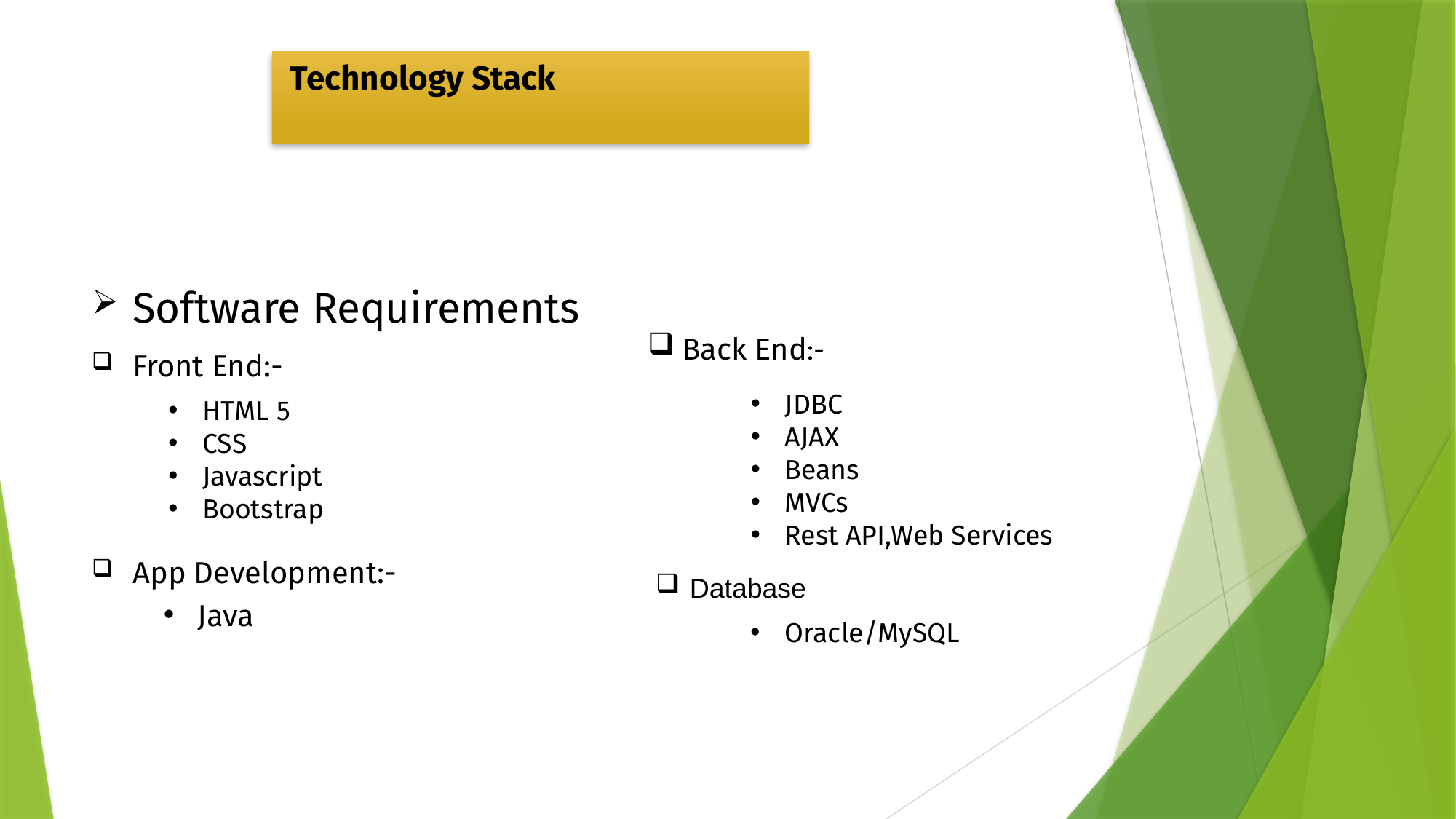

# Technology Stack
Software Requirements
Front End:-

App Development:-
Back End:-

JDBC
AJAX
Beans
MVCs
Rest API,Web Services
HTML 5
CSS
Javascript
Bootstrap

Database
Java
Oracle/MySQL